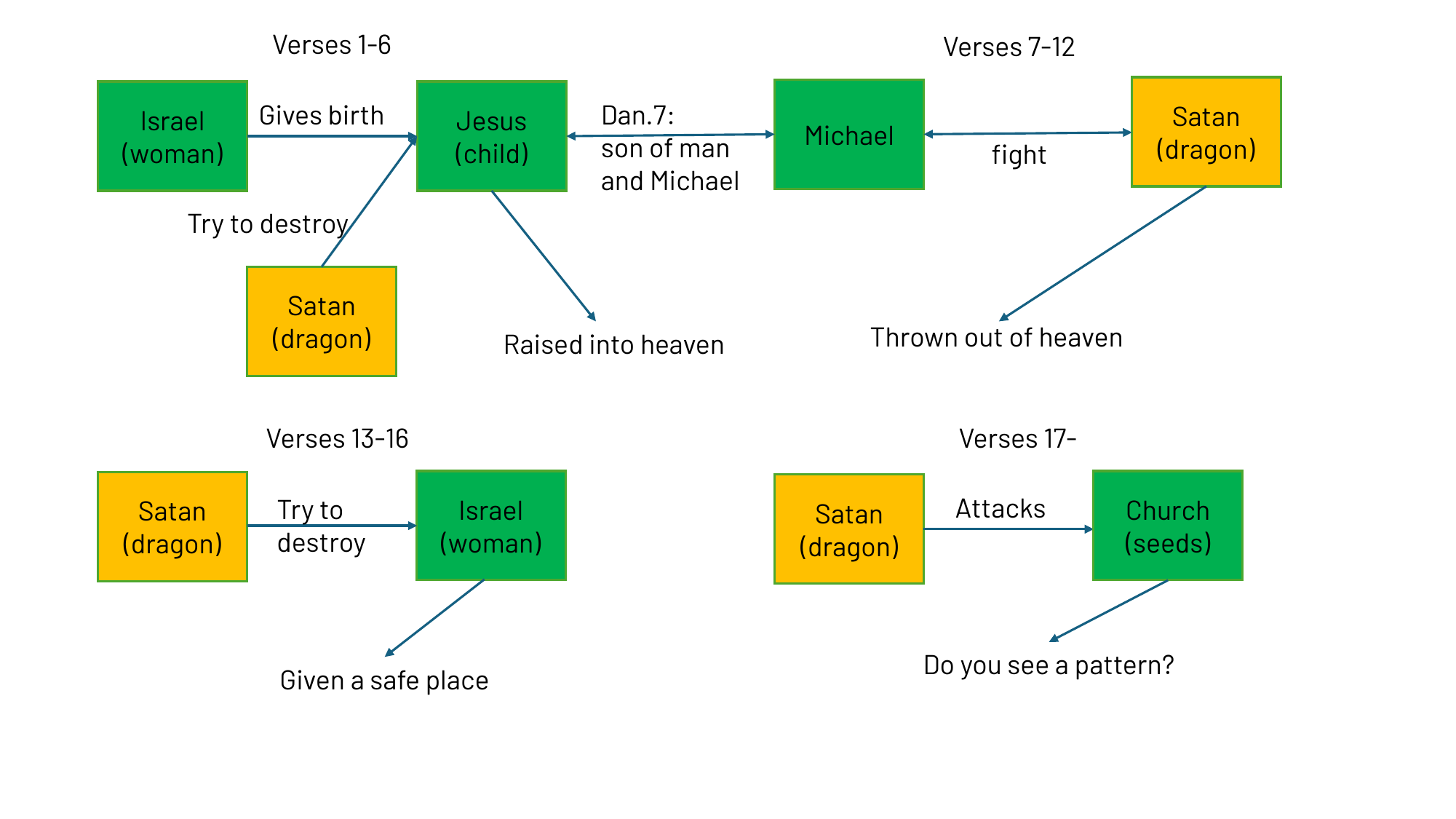

Verses 1-6
Verses 7-12
Satan (dragon)
Michael
Israel (woman)
Jesus (child)
Gives birth
Dan.7:
son of man
and Michael
fight
Try to destroy
Satan (dragon)
Thrown out of heaven
Raised into heaven
Verses 17-
Verses 13-16
Israel (woman)
Church (seeds)
Satan (dragon)
Satan (dragon)
Attacks
Try to
destroy
Do you see a pattern?
Given a safe place